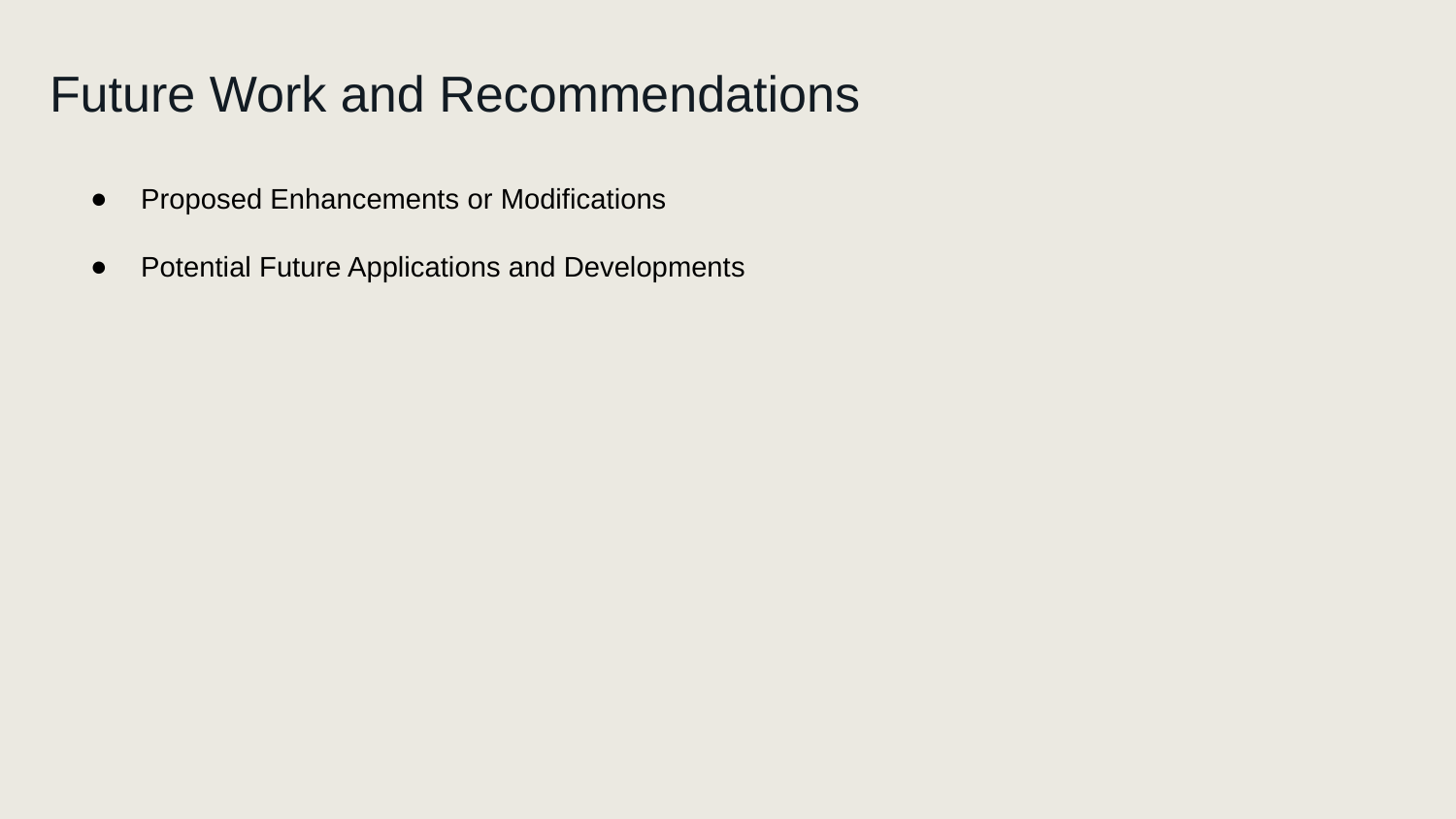

# Future Work and Recommendations
Proposed Enhancements or Modifications
Potential Future Applications and Developments